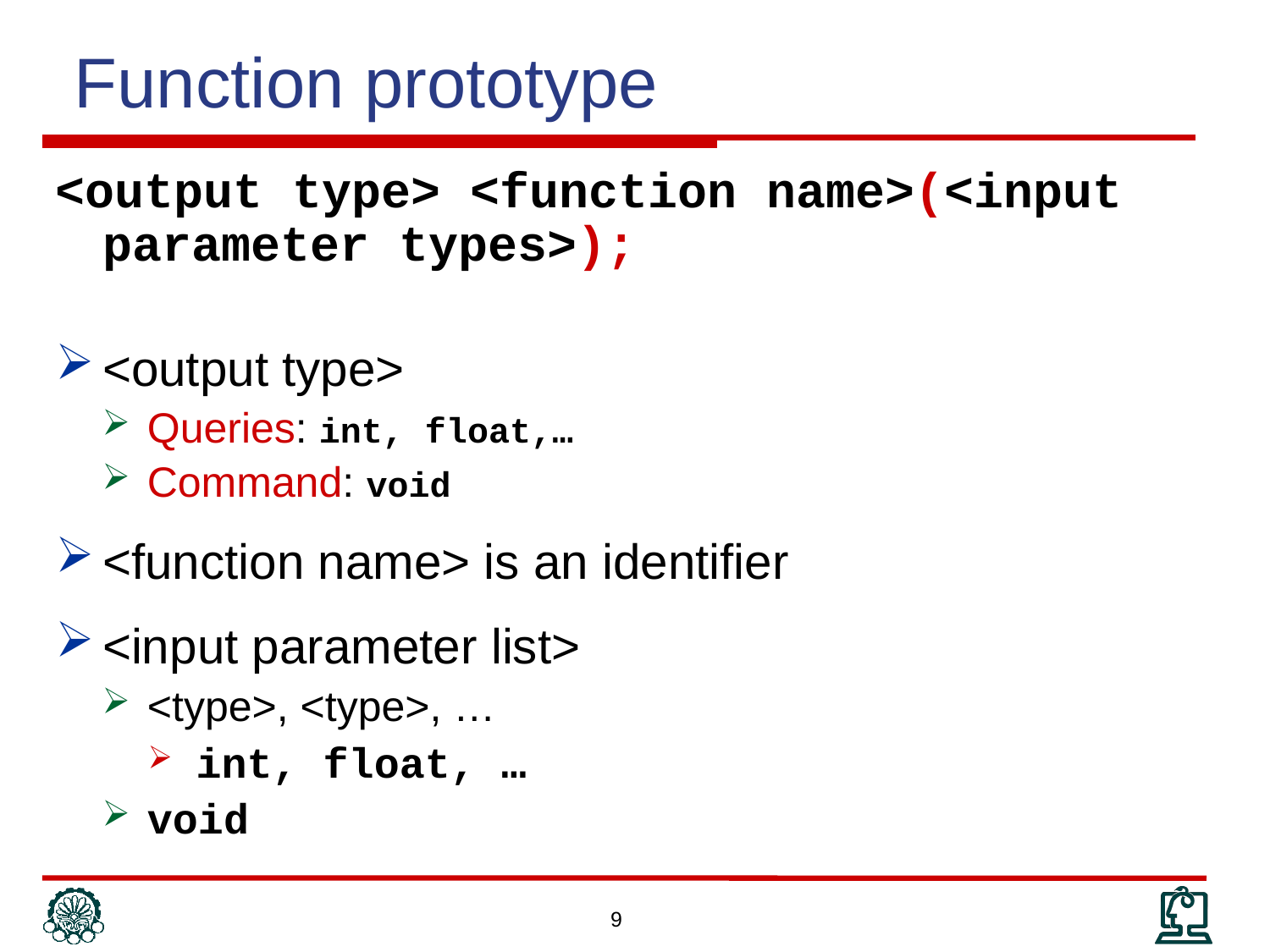

Function prototype
<output type> <function name>(<input parameter types>);

<output type>
Queries: int, float,…
Command: void
<function name> is an identifier
<input parameter list>
<type>, <type>, …
int, float, …
void
9